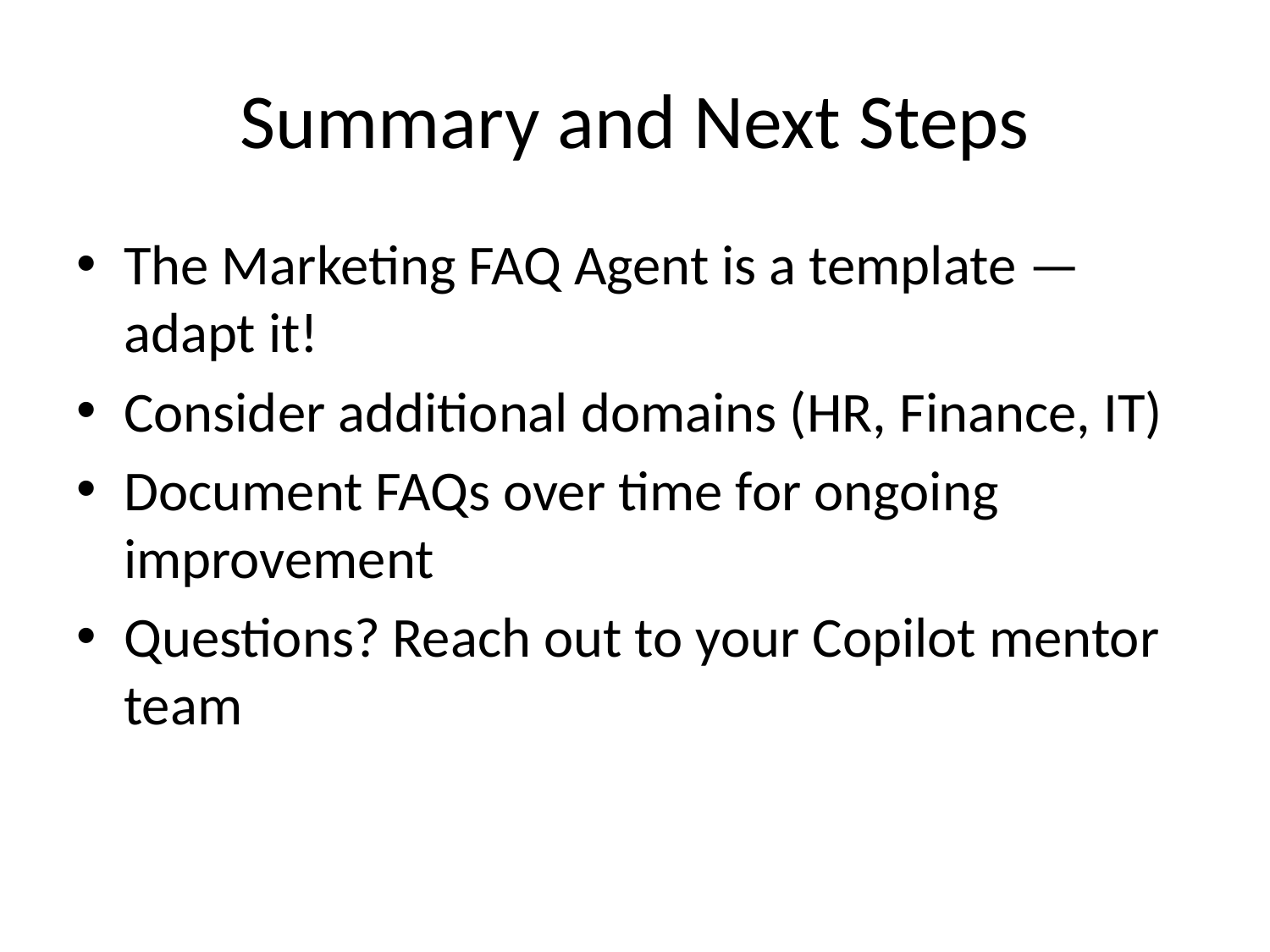

# Summary and Next Steps
The Marketing FAQ Agent is a template — adapt it!
Consider additional domains (HR, Finance, IT)
Document FAQs over time for ongoing improvement
Questions? Reach out to your Copilot mentor team